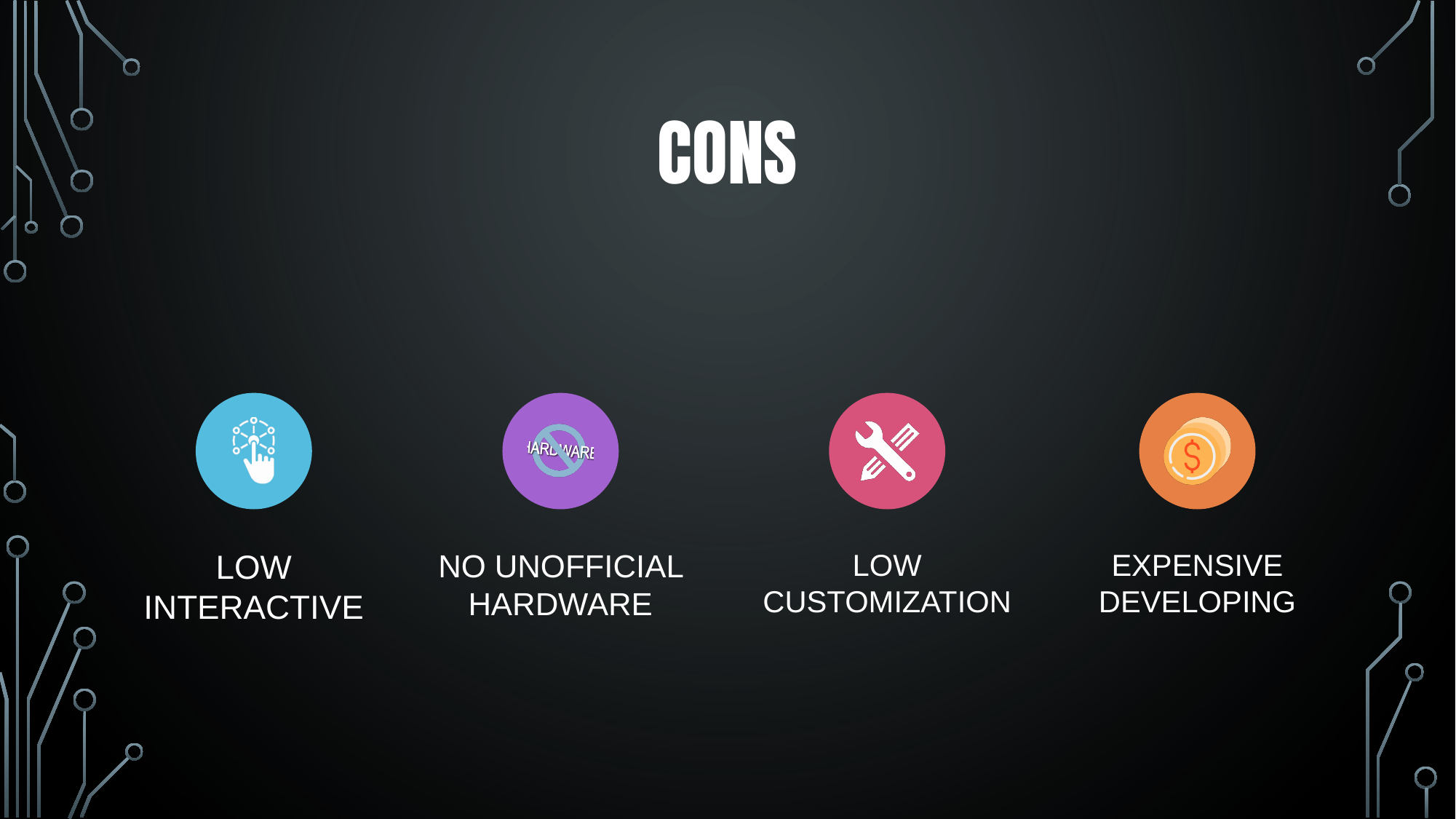

# Cons
LOW INTERACTIVe
No unofficial hardware
LOW CUSTOMIZATION
Expensive developing